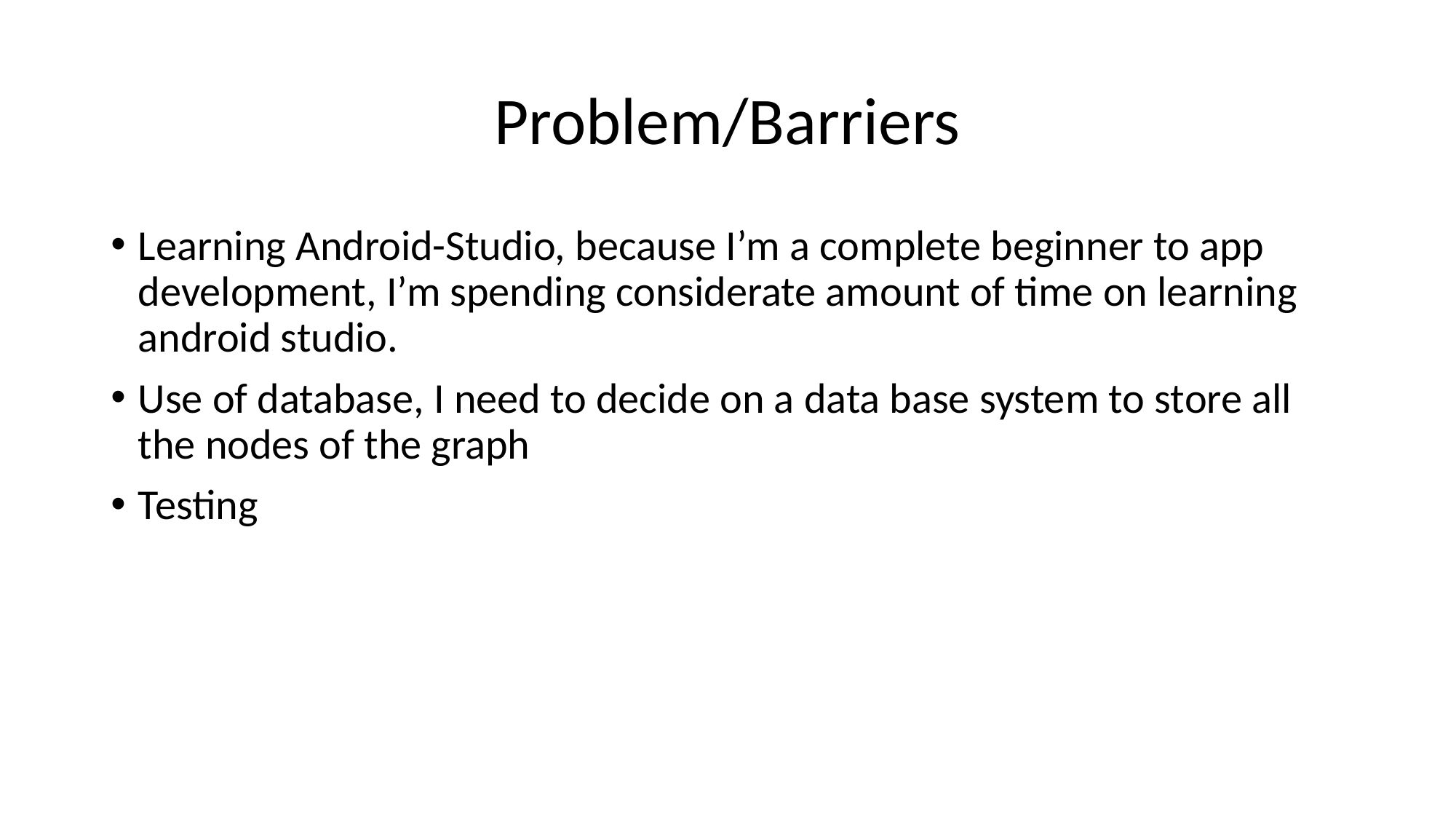

# Problem/Barriers
Learning Android-Studio, because I’m a complete beginner to app development, I’m spending considerate amount of time on learning android studio.
Use of database, I need to decide on a data base system to store all the nodes of the graph
Testing